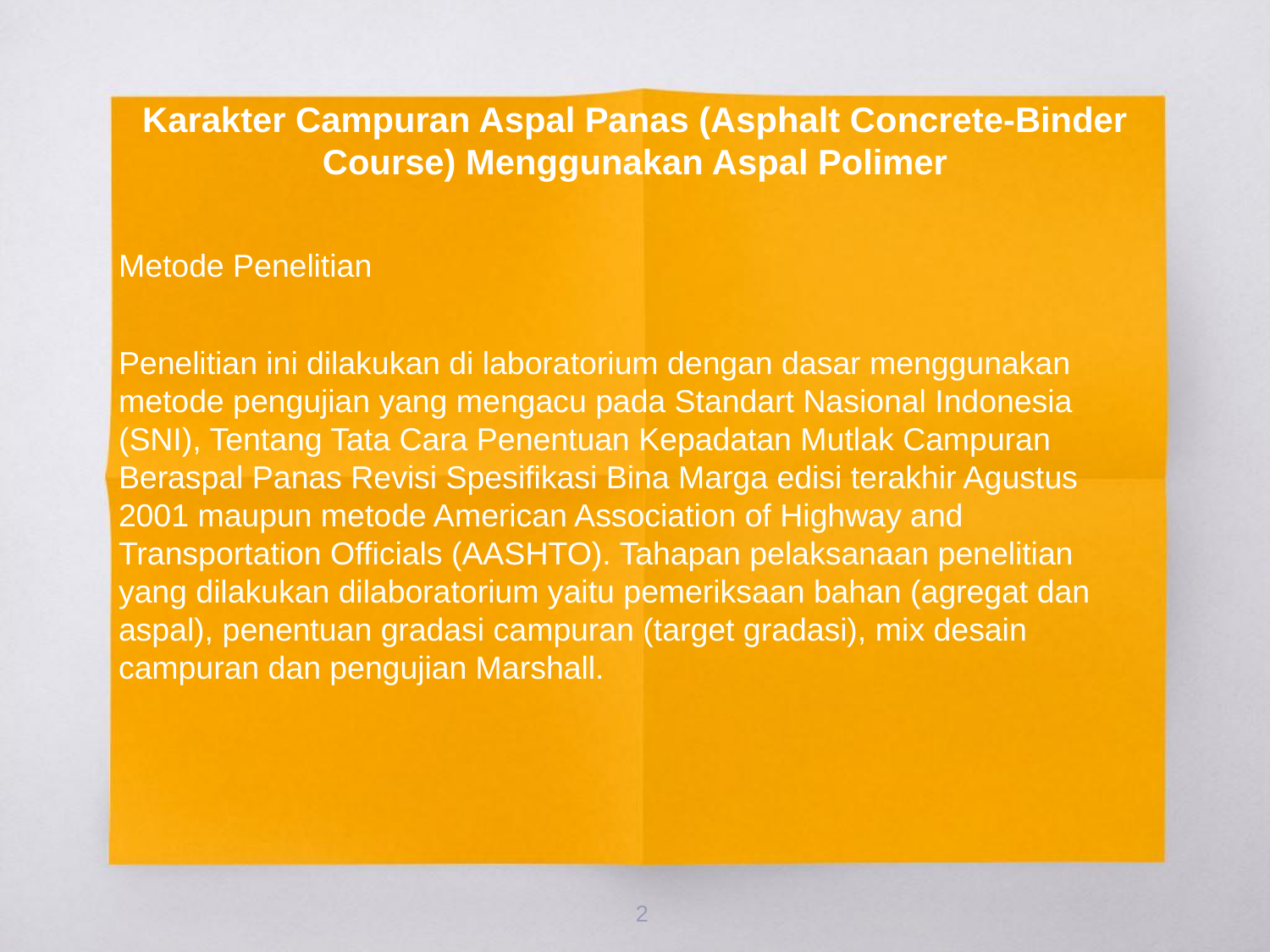

Karakter Campuran Aspal Panas (Asphalt Concrete-Binder Course) Menggunakan Aspal Polimer

Metode Penelitian

Penelitian ini dilakukan di laboratorium dengan dasar menggunakan metode pengujian yang mengacu pada Standart Nasional Indonesia (SNI), Tentang Tata Cara Penentuan Kepadatan Mutlak Campuran Beraspal Panas Revisi Spesifikasi Bina Marga edisi terakhir Agustus 2001 maupun metode American Association of Highway and Transportation Officials (AASHTO). Tahapan pelaksanaan penelitian  yang dilakukan dilaboratorium yaitu pemeriksaan bahan (agregat dan aspal), penentuan gradasi campuran (target gradasi), mix desain  campuran dan pengujian Marshall.
2